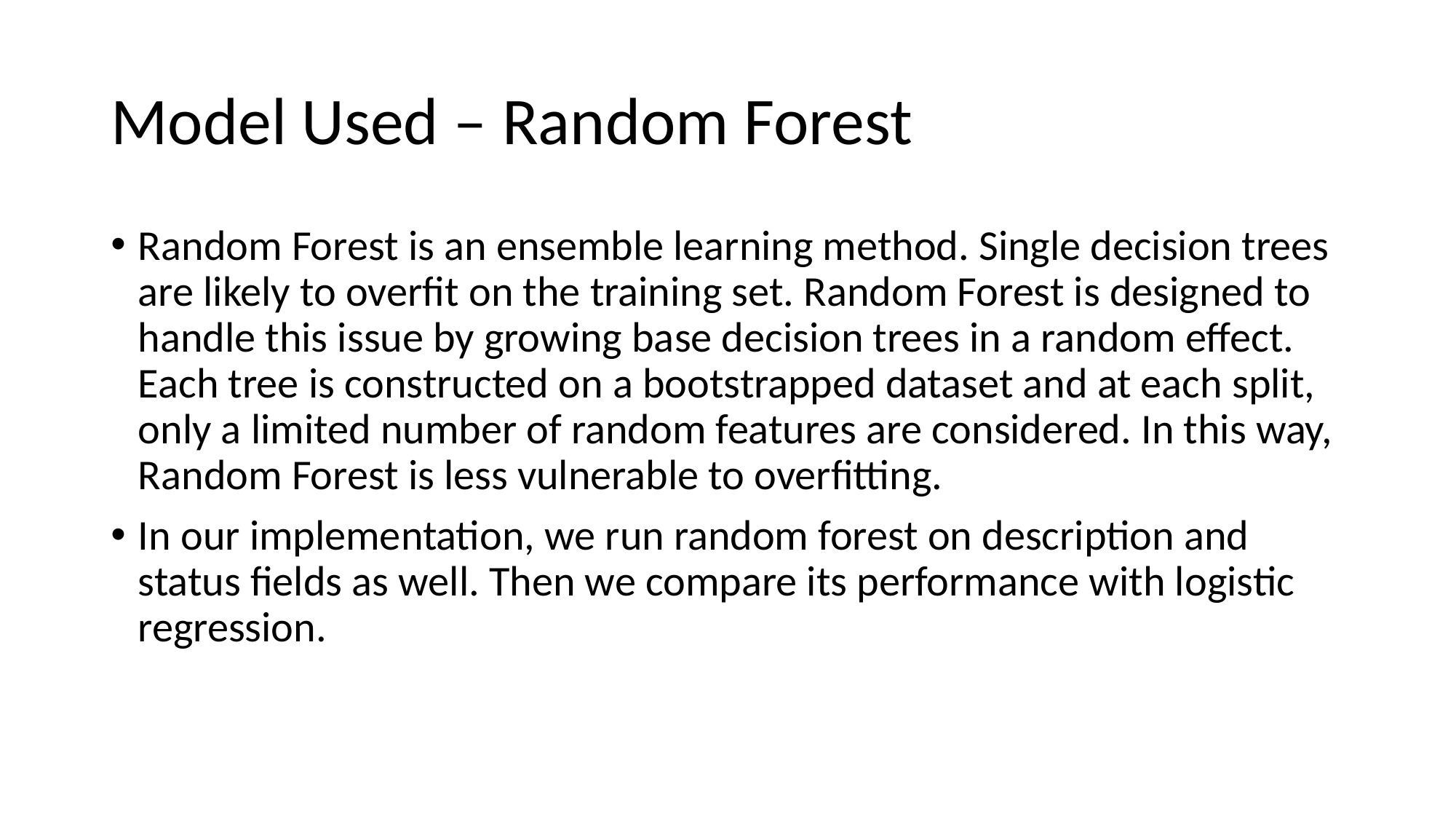

# Model Used – Random Forest
Random Forest is an ensemble learning method. Single decision trees are likely to overfit on the training set. Random Forest is designed to handle this issue by growing base decision trees in a random effect. Each tree is constructed on a bootstrapped dataset and at each split, only a limited number of random features are considered. In this way, Random Forest is less vulnerable to overfitting.
In our implementation, we run random forest on description and status fields as well. Then we compare its performance with logistic regression.